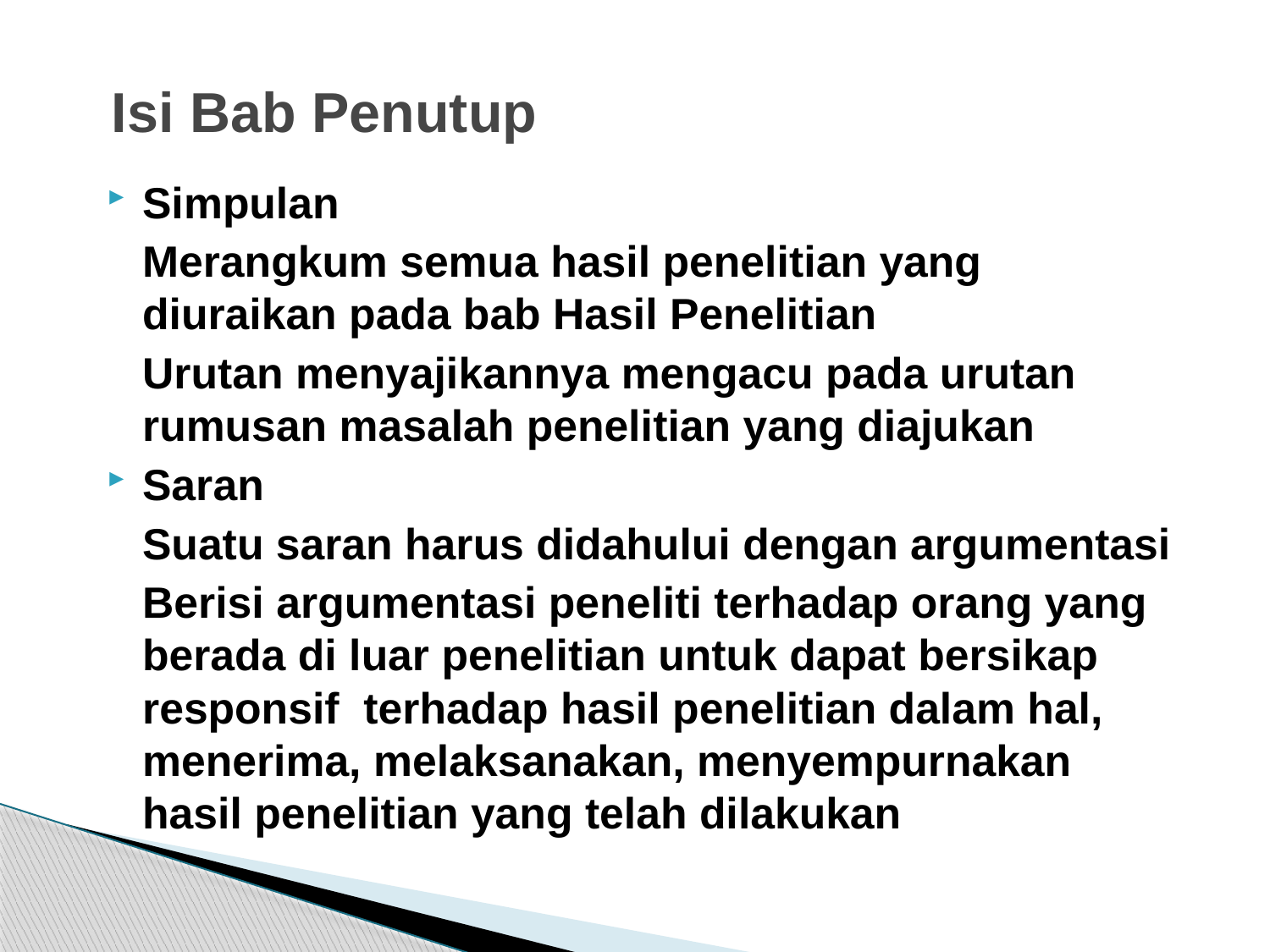

# Isi Bab Penutup
Simpulan
	Merangkum semua hasil penelitian yang diuraikan pada bab Hasil Penelitian
	Urutan menyajikannya mengacu pada urutan rumusan masalah penelitian yang diajukan
Saran
	Suatu saran harus didahului dengan argumentasi
	Berisi argumentasi peneliti terhadap orang yang berada di luar penelitian untuk dapat bersikap responsif  terhadap hasil penelitian dalam hal, menerima, melaksanakan, menyempurnakan hasil penelitian yang telah dilakukan